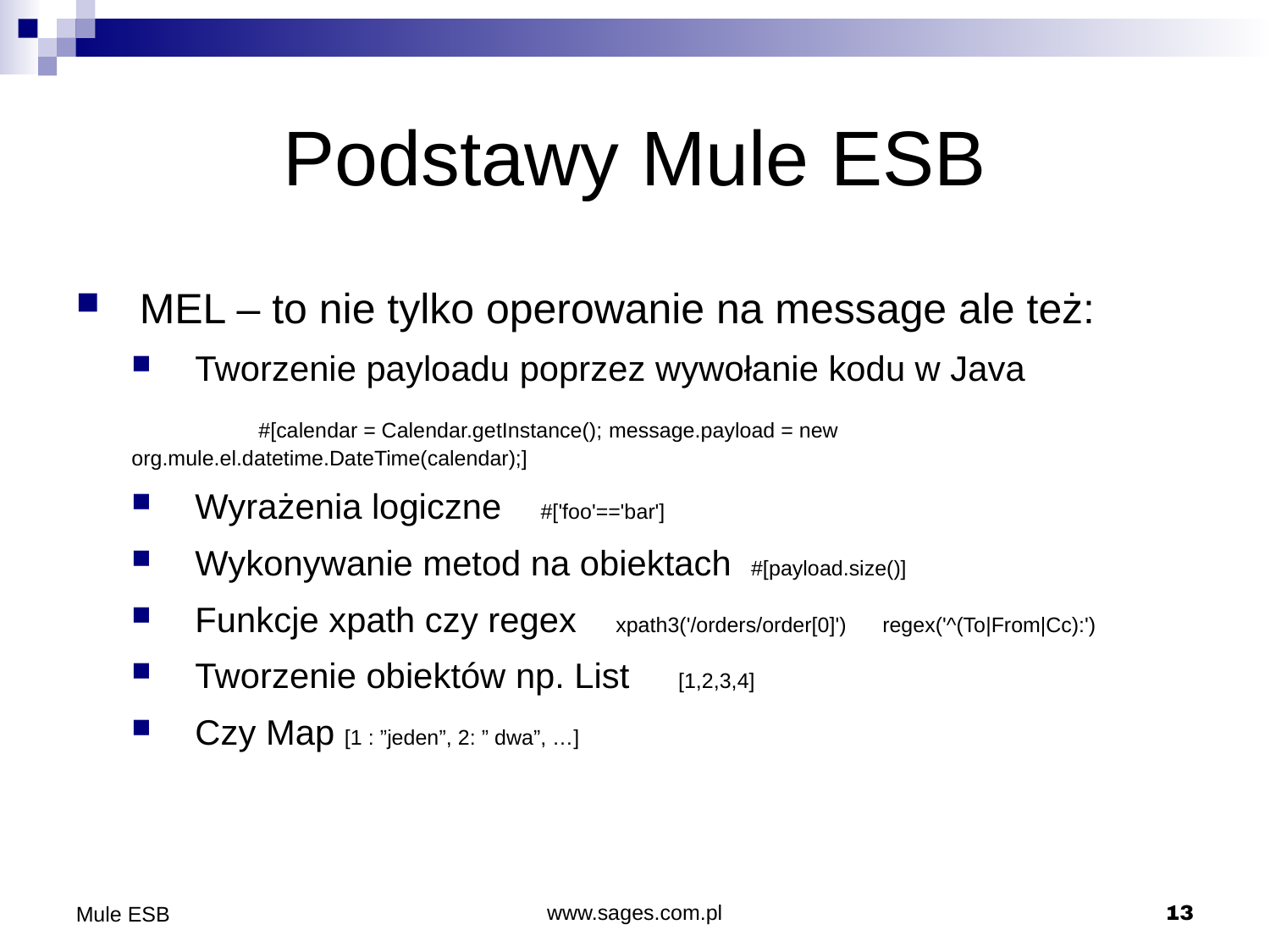

Podstawy Mule ESB
MEL – to nie tylko operowanie na message ale też:
Tworzenie payloadu poprzez wywołanie kodu w Java
	#[calendar = Calendar.getInstance(); message.payload = new org.mule.el.datetime.DateTime(calendar);]
Wyrażenia logiczne    #['foo'=='bar']
Wykonywanie metod na obiektach  #[payload.size()]
Funkcje xpath czy regex    xpath3('/orders/order[0]')      regex('^(To|From|Cc):')
Tworzenie obiektów np. List     [1,2,3,4]
Czy Map [1 : ”jeden”, 2: ” dwa”, …​]

Mule ESB
www.sages.com.pl
13